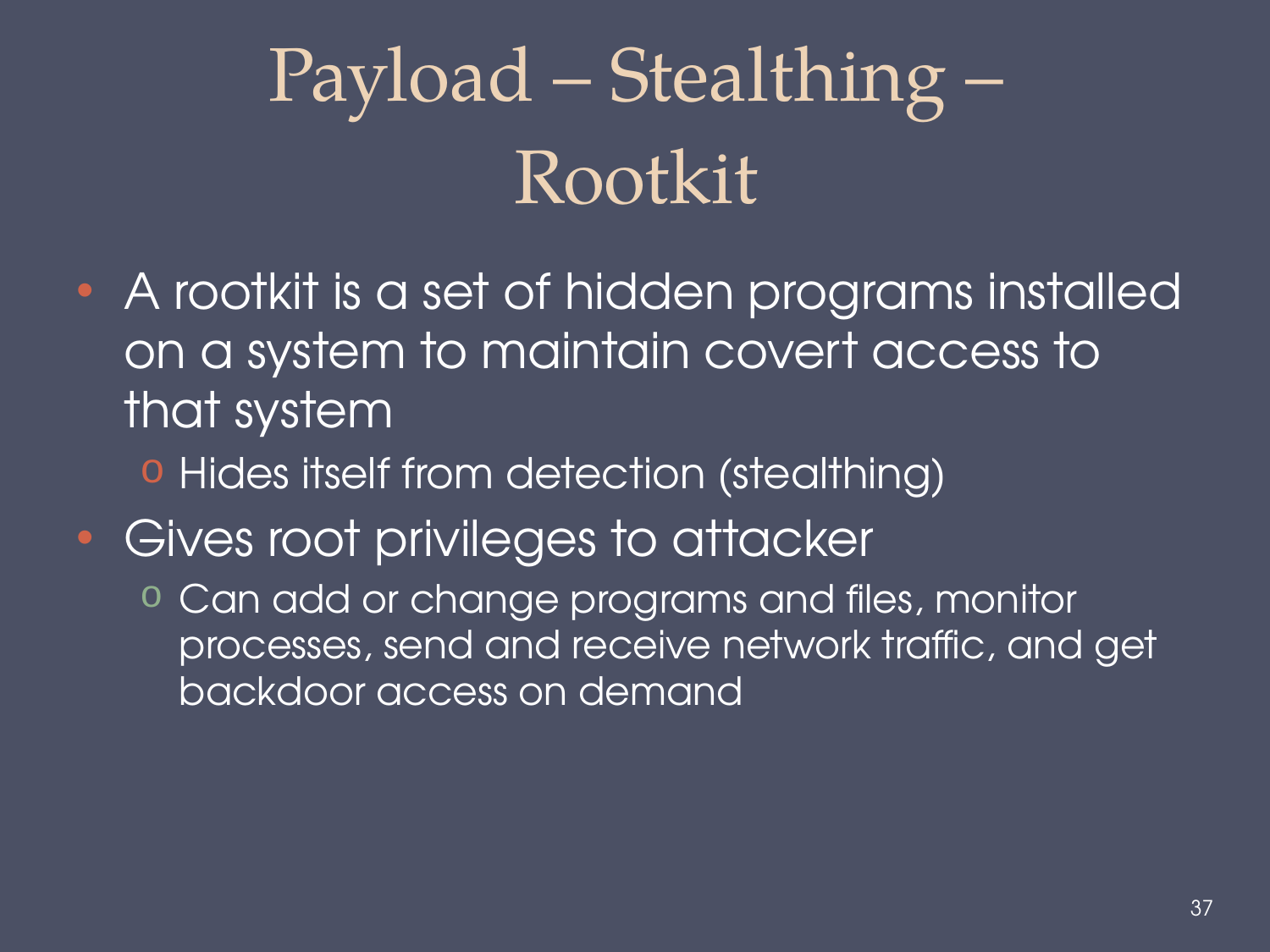

# Payload – Stealthing – Rootkit
A rootkit is a set of hidden programs installed on a system to maintain covert access to that system
Hides itself from detection (stealthing)
Gives root privileges to attacker
Can add or change programs and files, monitor processes, send and receive network traffic, and get backdoor access on demand
37